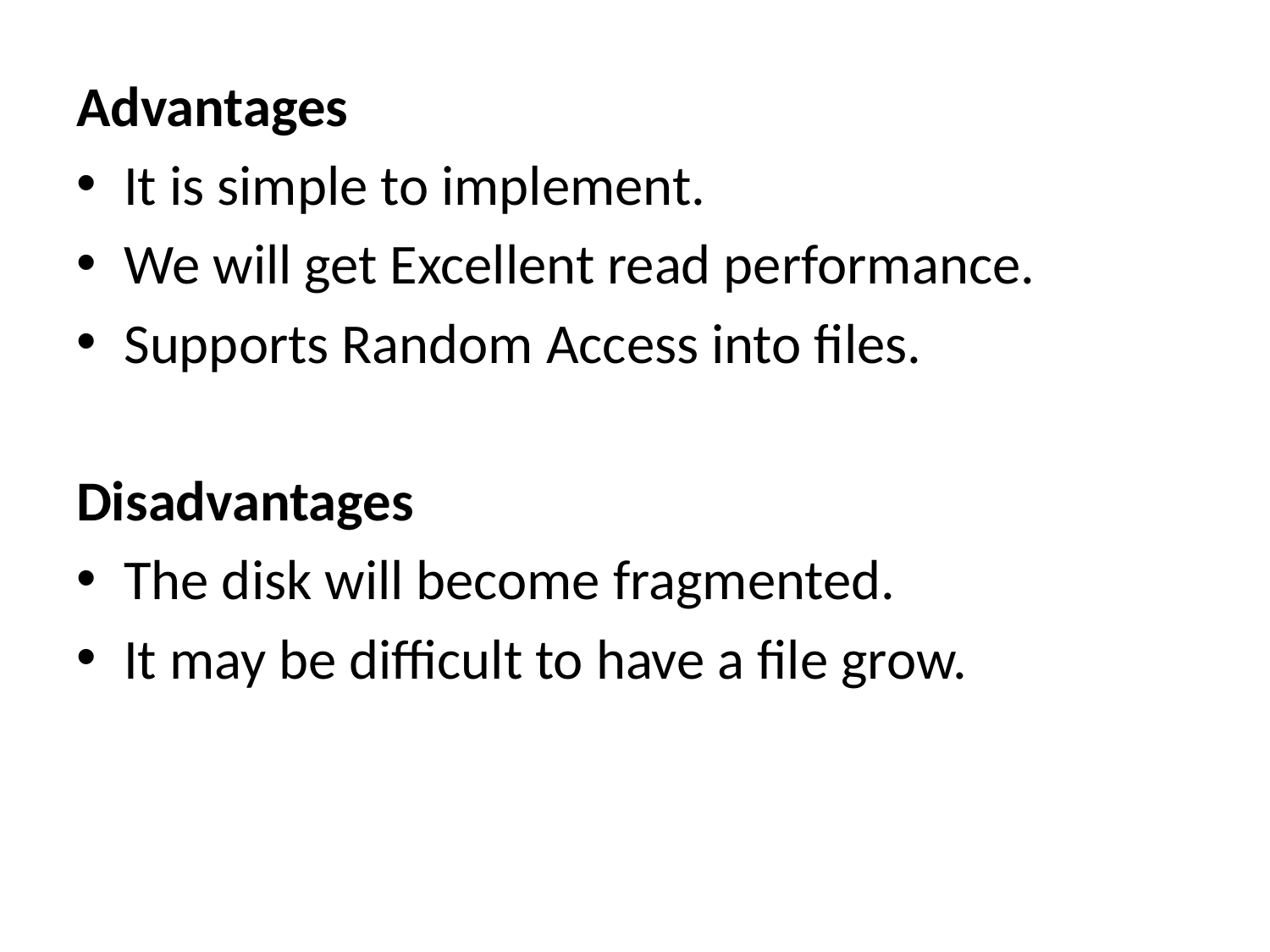

Advantages
It is simple to implement.
We will get Excellent read performance.
Supports Random Access into files.

Disadvantages
The disk will become fragmented.
It may be difficult to have a file grow.